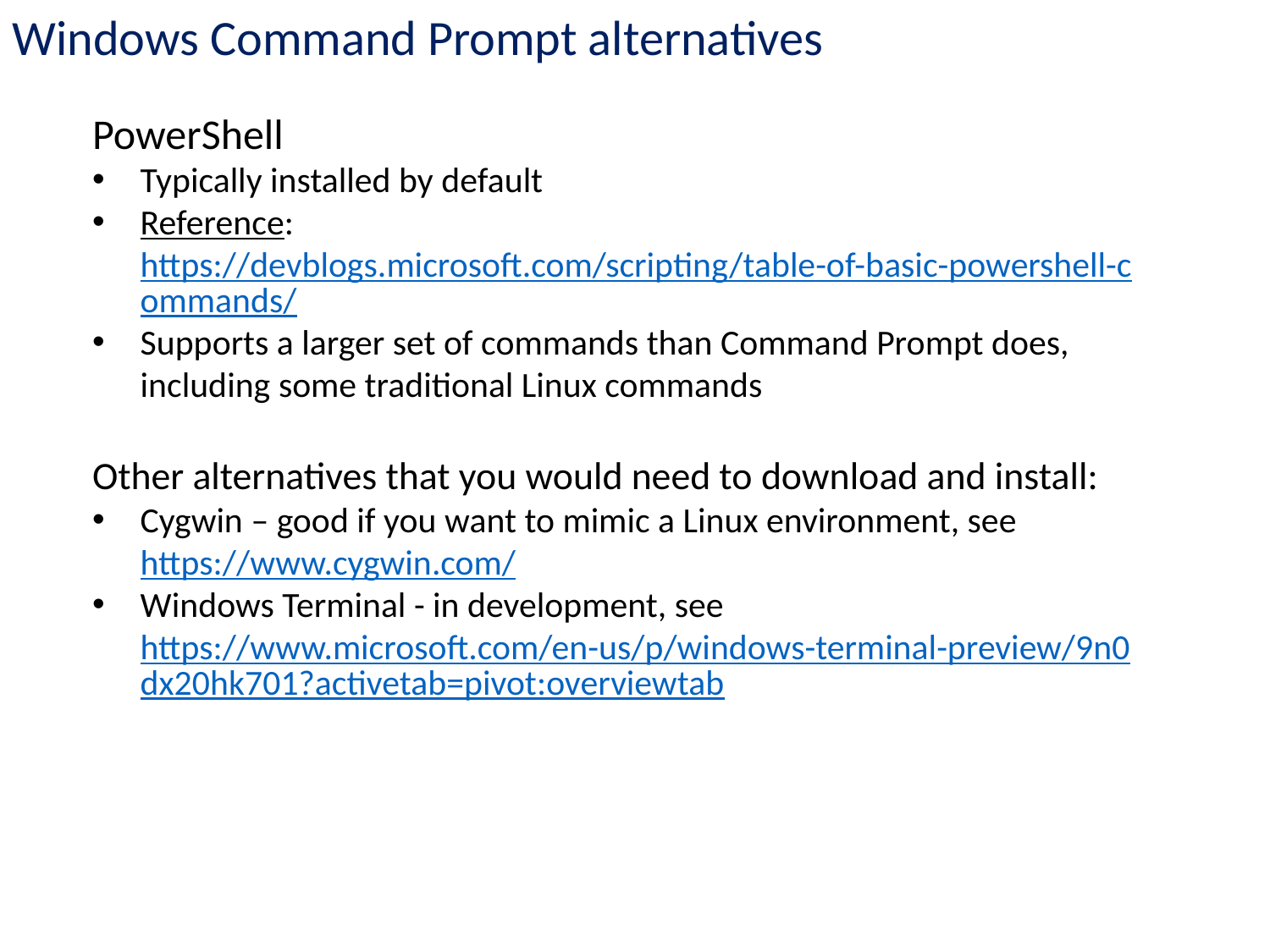

Windows Command Prompt alternatives
PowerShell
Typically installed by default
Reference: https://devblogs.microsoft.com/scripting/table-of-basic-powershell-commands/
Supports a larger set of commands than Command Prompt does, including some traditional Linux commands

Other alternatives that you would need to download and install:
Cygwin – good if you want to mimic a Linux environment, see https://www.cygwin.com/
Windows Terminal - in development, see https://www.microsoft.com/en-us/p/windows-terminal-preview/9n0dx20hk701?activetab=pivot:overviewtab